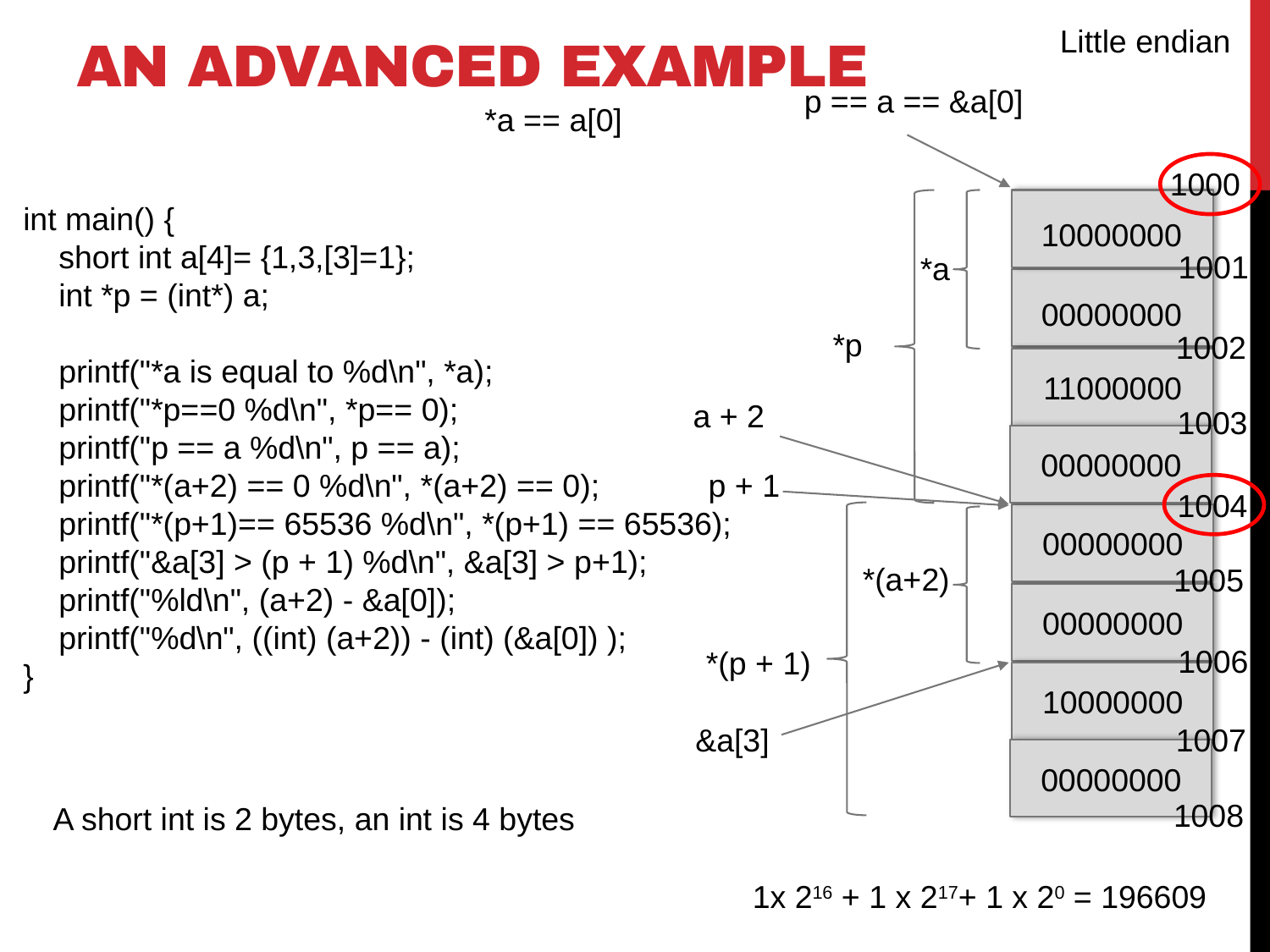

Little endian
# An advanced example
 p == a == &a[0]
*a == a[0]

1000
1001
1002
1003
1004
1005
1006
1007
1008

*p

*a

11000000
00000000
00000000
00000000
10000000
00000000
10000000
00000000
int main() {
    short int a[4]= {1,3,[3]=1};
    int *p = (int*) a;

    printf("*a is equal to %d\n", *a);
    printf("*p==0 %d\n", *p== 0);
    printf("p == a %d\n", p == a);
    printf("*(a+2) == 0 %d\n", *(a+2) == 0);
    printf("*(p+1)== 65536 %d\n", *(p+1) == 65536);
    printf("&a[3] > (p + 1) %d\n", &a[3] > p+1);
    printf("%ld\n", (a+2) - &a[0]);
    printf("%d\n", ((int) (a+2)) - (int) (&a[0]) );
}
a + 2
p + 1

*(p + 1)

*(a+2)
&a[3]
A short int is 2 bytes, an int is 4 bytes
1x 216 + 1 x 217+ 1 x 20 = 196609